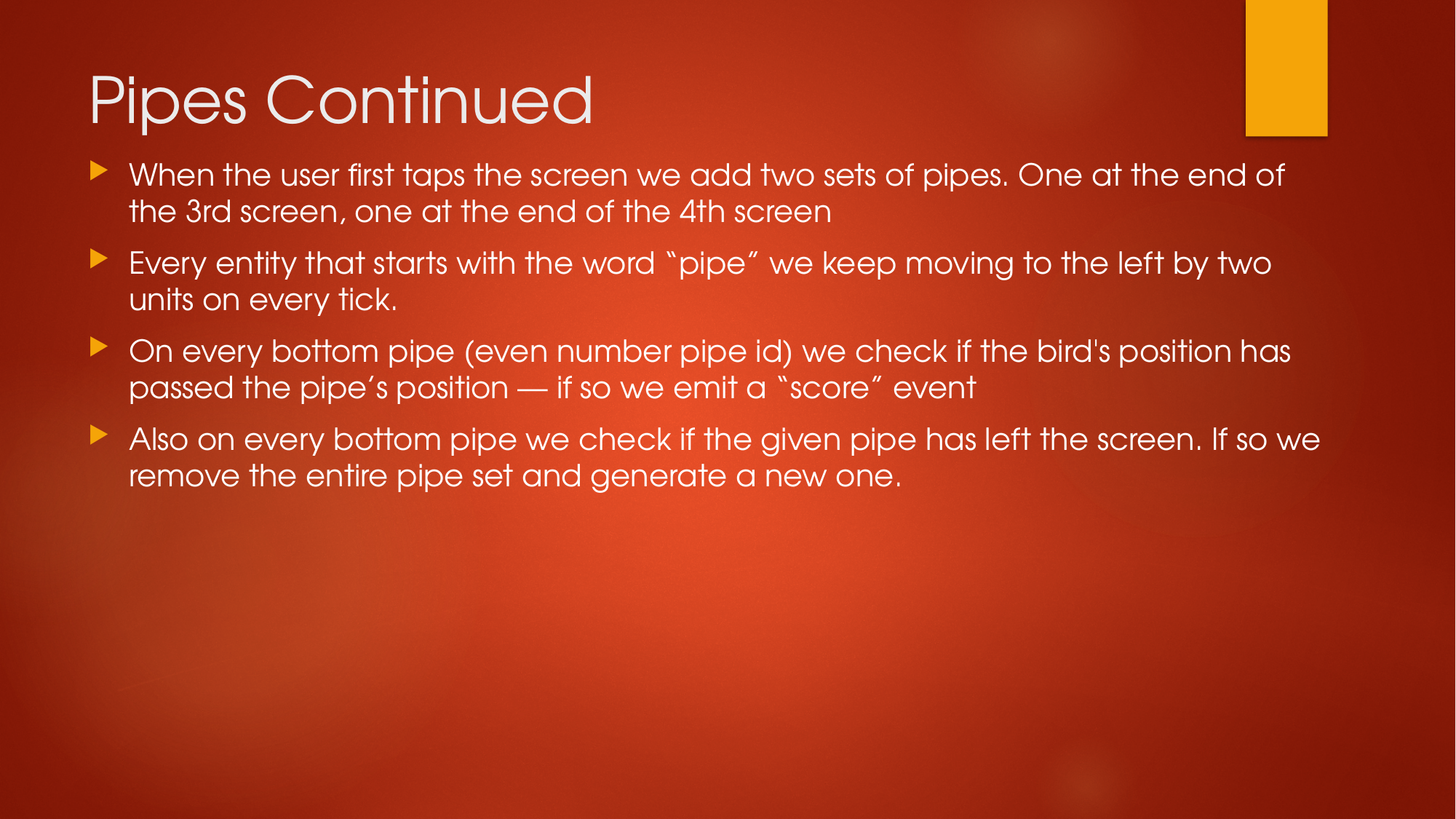

# Pipes Continued
When the user first taps the screen we add two sets of pipes. One at the end of the 3rd screen, one at the end of the 4th screen
Every entity that starts with the word “pipe” we keep moving to the left by two units on every tick.
On every bottom pipe (even number pipe id) we check if the bird's position has passed the pipe’s position — if so we emit a “score” event
Also on every bottom pipe we check if the given pipe has left the screen. If so we remove the entire pipe set and generate a new one.